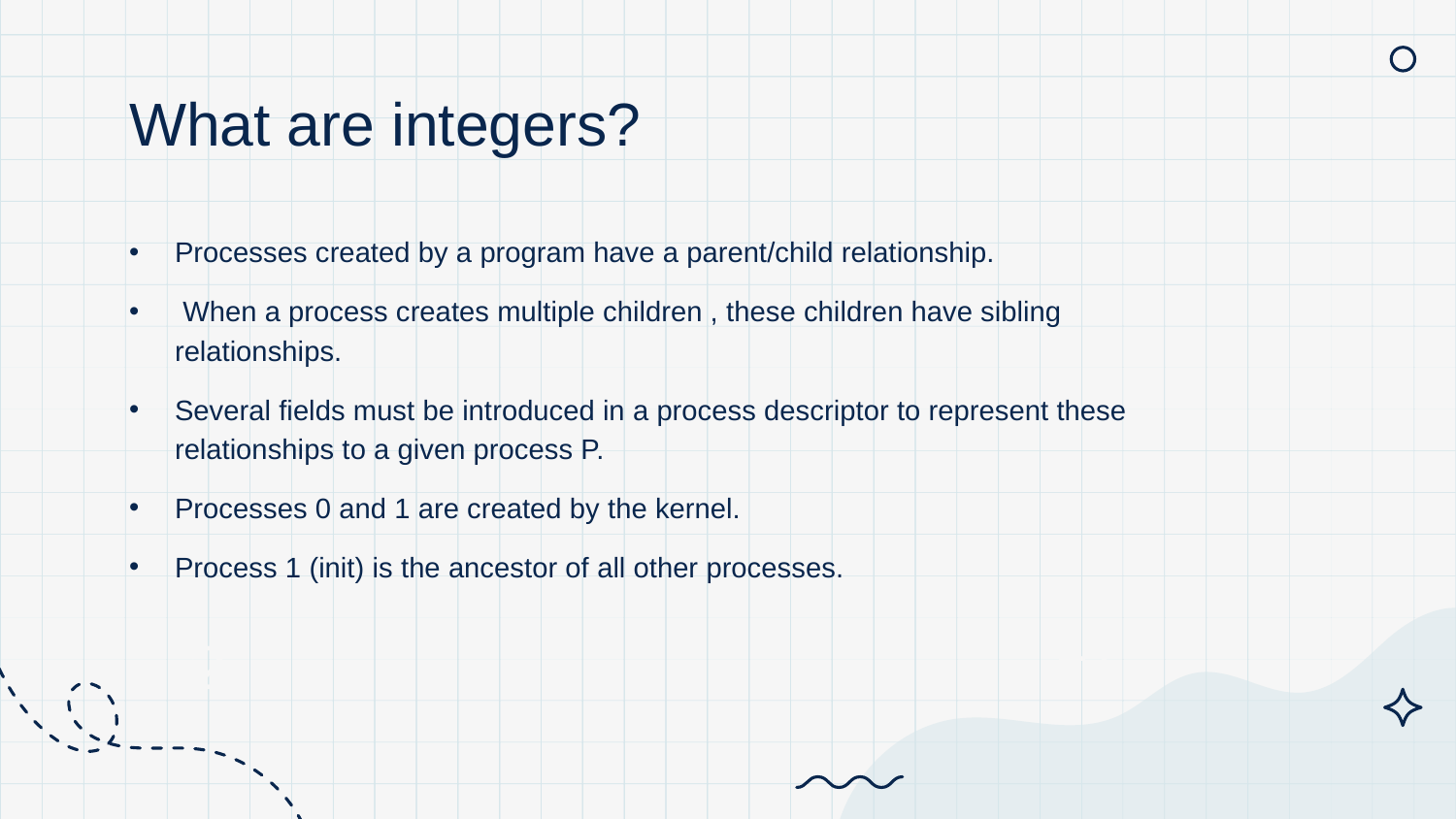

# What are integers?
Processes created by a program have a parent/child relationship.
 When a process creates multiple children , these children have sibling relationships.
Several fields must be introduced in a process descriptor to represent these relationships to a given process P.
Processes 0 and 1 are created by the kernel.
Process 1 (init) is the ancestor of all other processes.
+1
-2